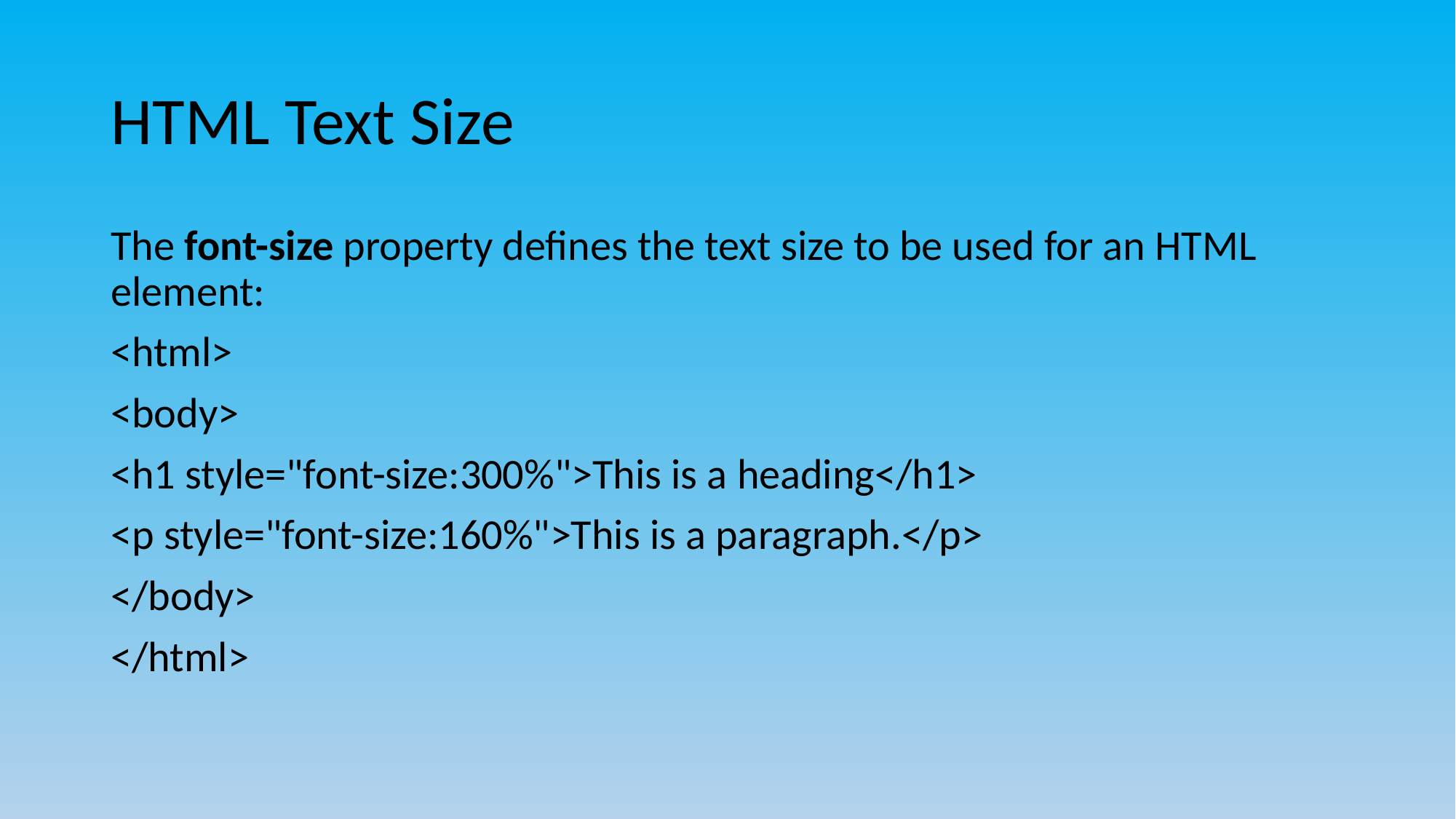

# HTML Text Size
The font-size property defines the text size to be used for an HTML element:
<html>
<body>
<h1 style="font-size:300%">This is a heading</h1>
<p style="font-size:160%">This is a paragraph.</p>
</body>
</html>